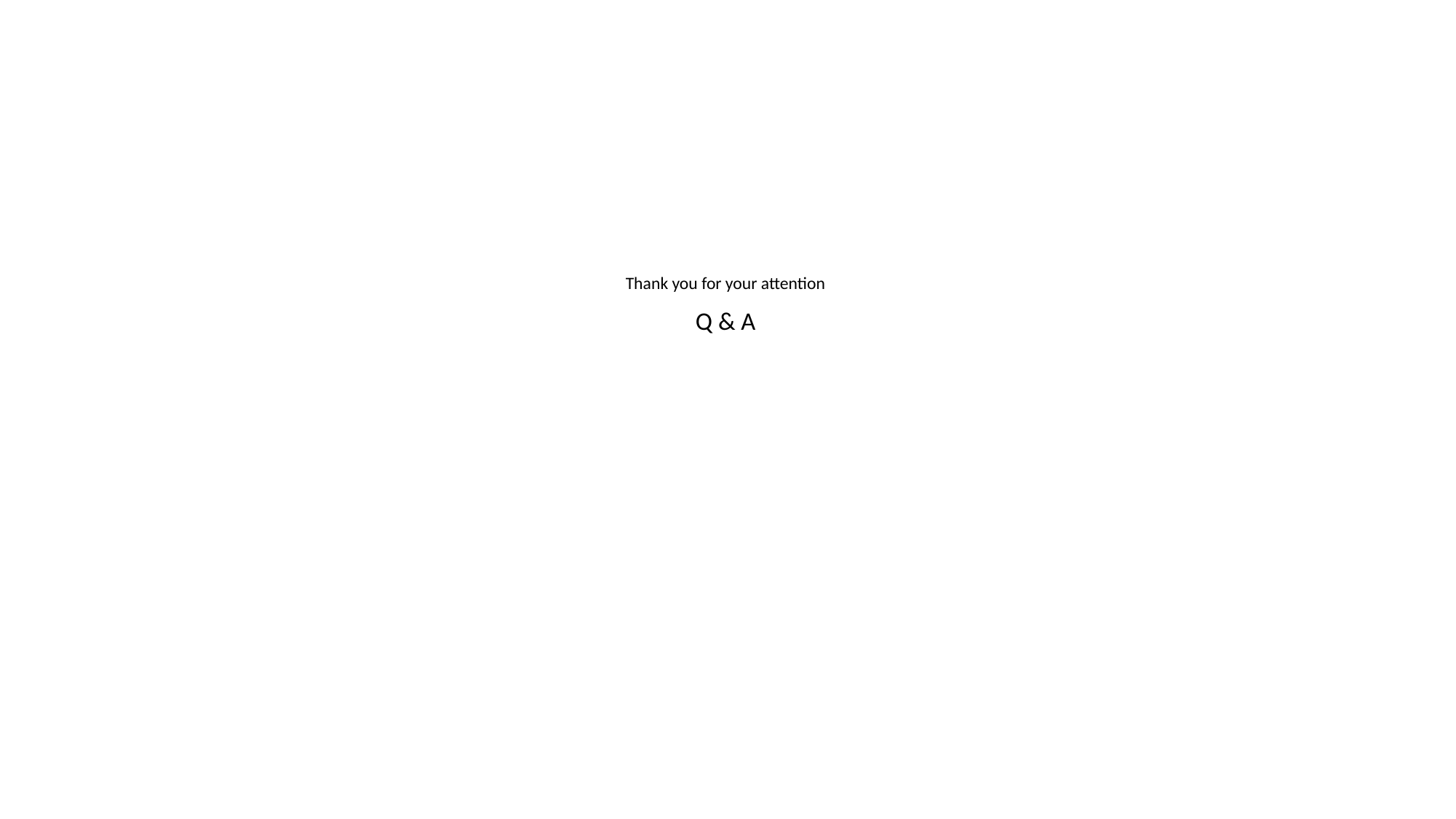

# Thank you for your attention Q & A